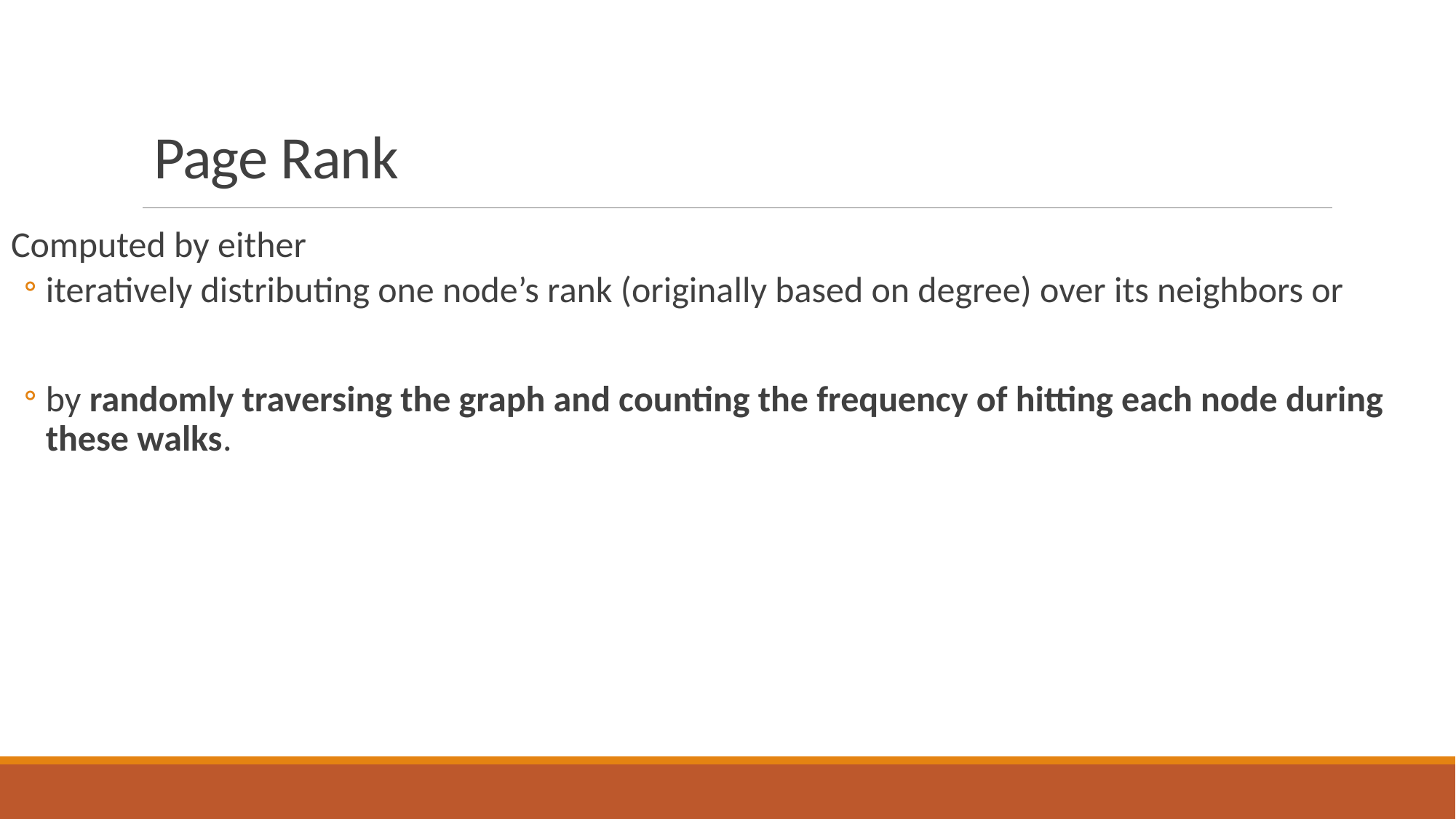

# Page Rank
Computed by either
iteratively distributing one node’s rank (originally based on degree) over its neighbors or

by randomly traversing the graph and counting the frequency of hitting each node during these walks.